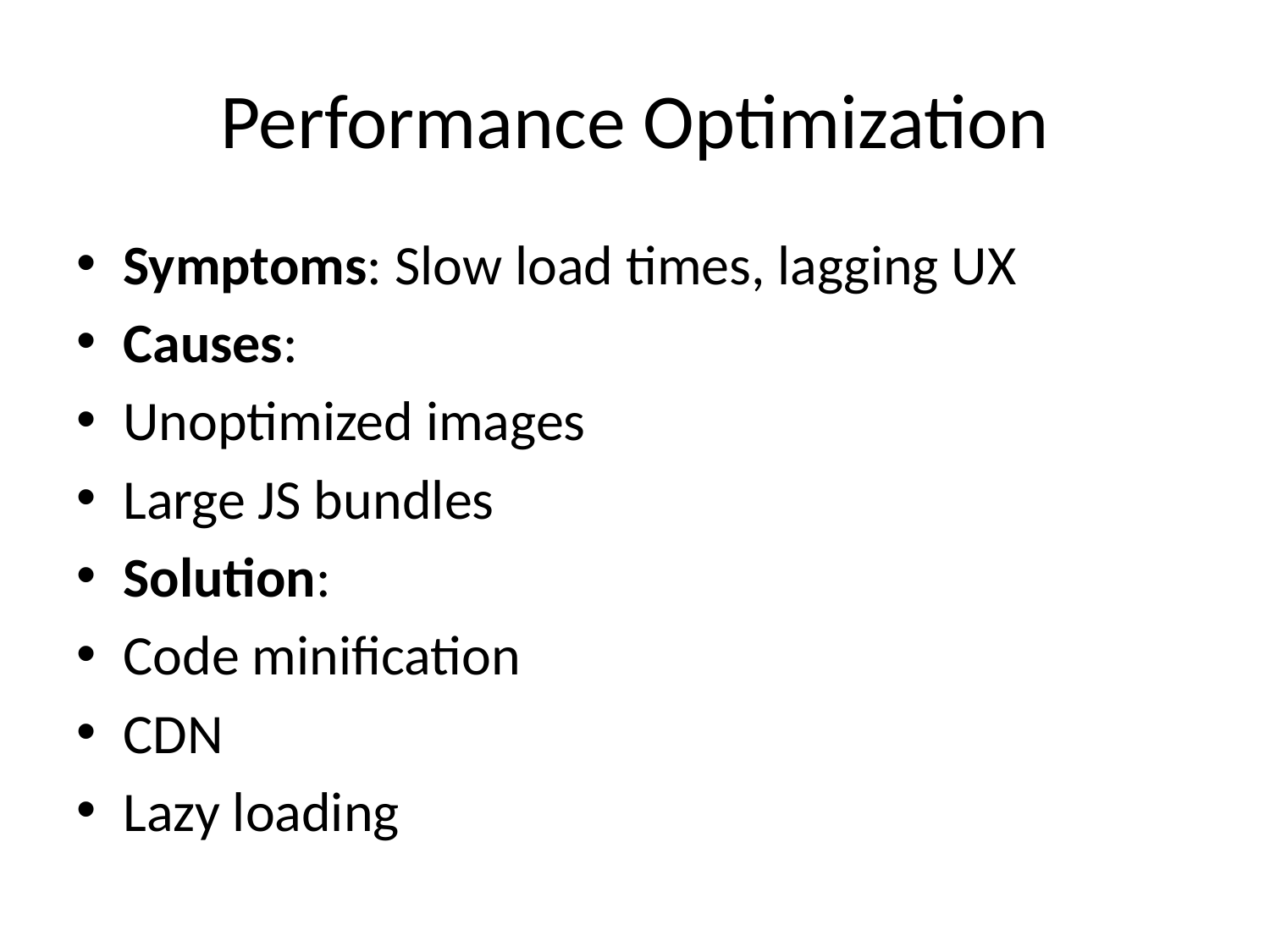

# Performance Optimization
Symptoms: Slow load times, lagging UX
Causes:
Unoptimized images
Large JS bundles
Solution:
Code minification
CDN
Lazy loading